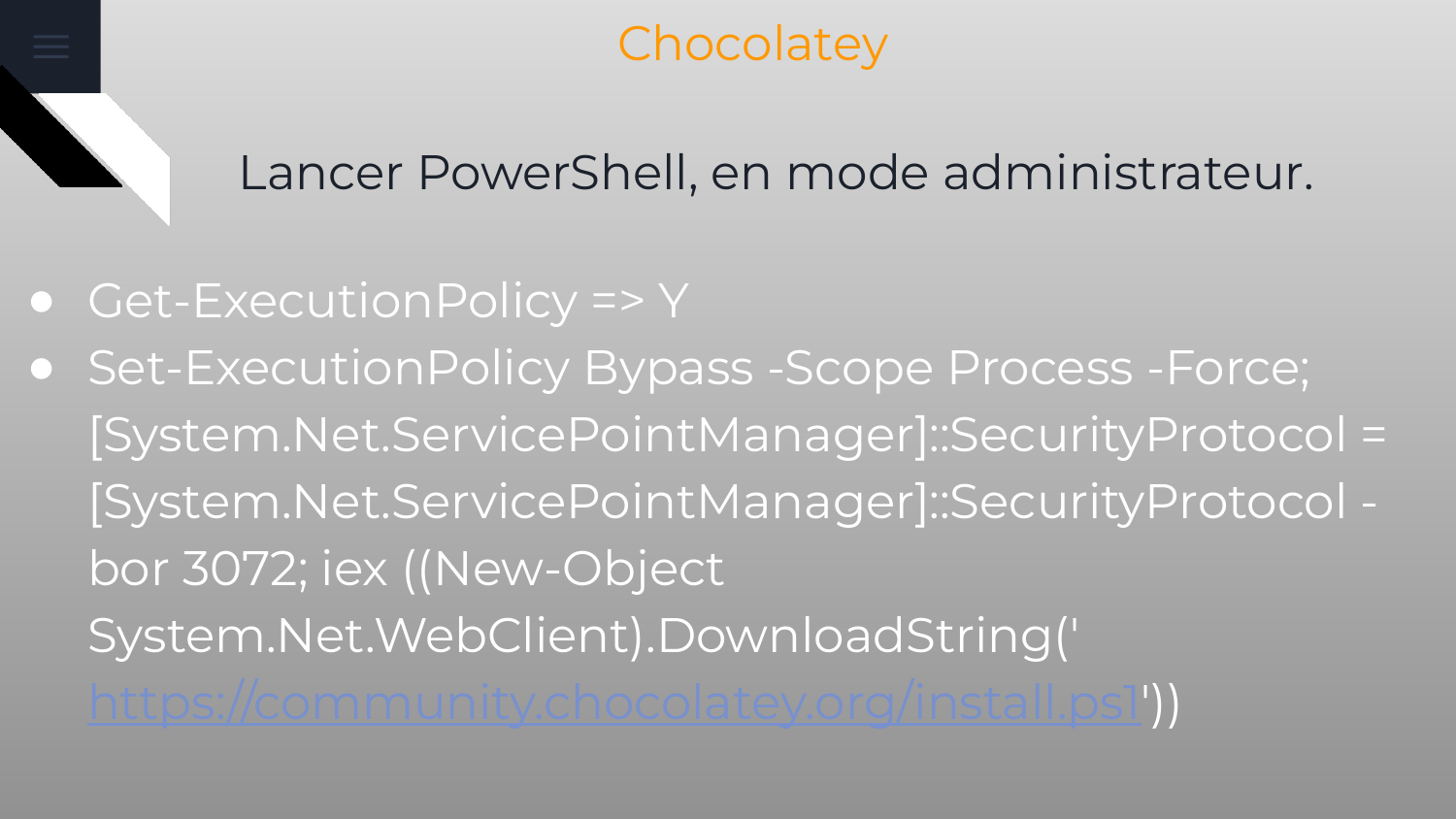

# Chocolatey

Lancer PowerShell, en mode administrateur.

Get-ExecutionPolicy => Y
Set-ExecutionPolicy Bypass -Scope Process -Force; [System.Net.ServicePointManager]::SecurityProtocol = [System.Net.ServicePointManager]::SecurityProtocol -bor 3072; iex ((New-Object System.Net.WebClient).DownloadString('https://community.chocolatey.org/install.ps1'))